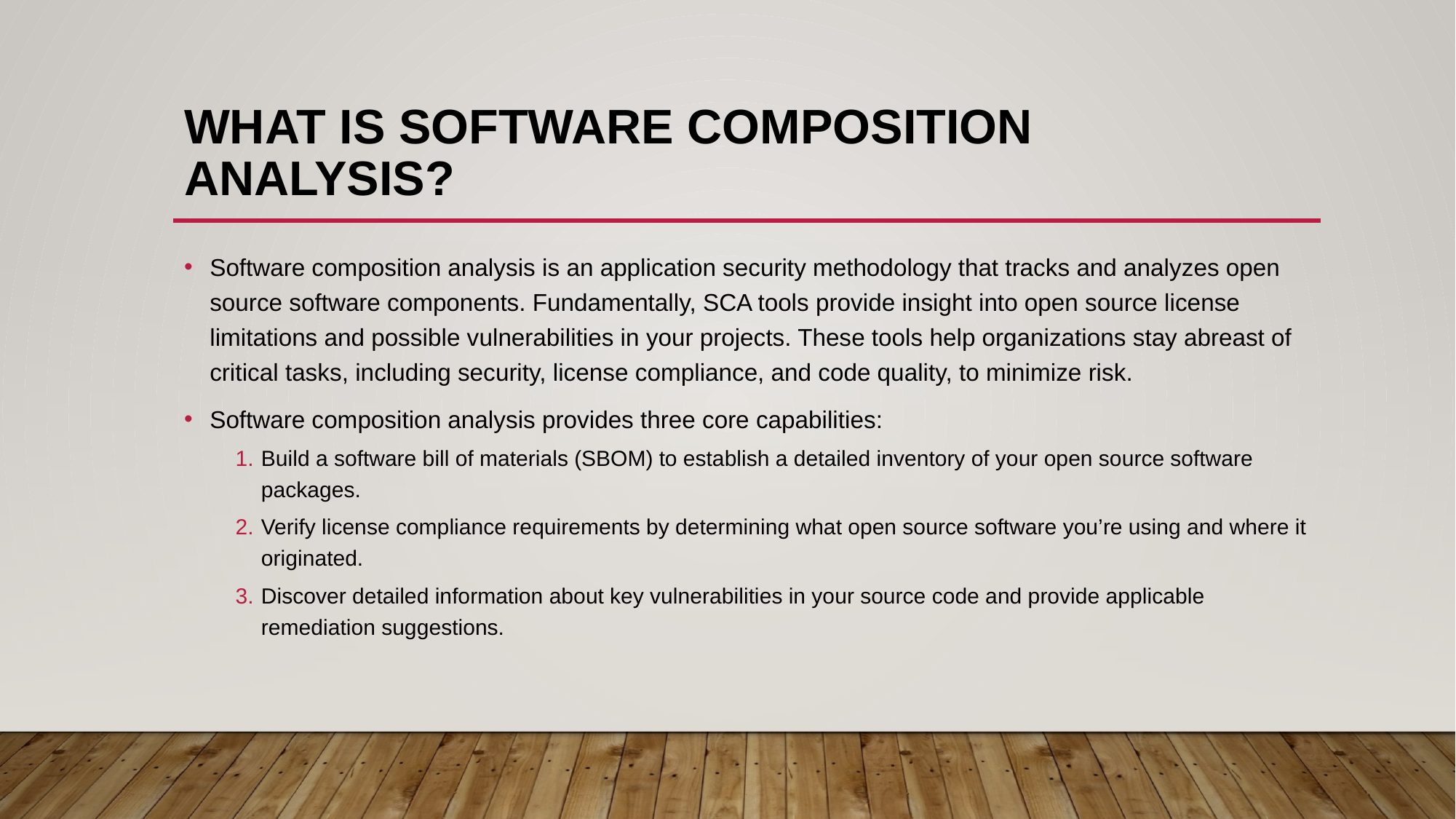

# What is software composition analysis?
Software composition analysis is an application security methodology that tracks and analyzes open source software components. Fundamentally, SCA tools provide insight into open source license limitations and possible vulnerabilities in your projects. These tools help organizations stay abreast of critical tasks, including security, license compliance, and code quality, to minimize risk.
Software composition analysis provides three core capabilities:
Build a software bill of materials (SBOM) to establish a detailed inventory of your open source software packages.
Verify license compliance requirements by determining what open source software you’re using and where it originated.
Discover detailed information about key vulnerabilities in your source code and provide applicable remediation suggestions.